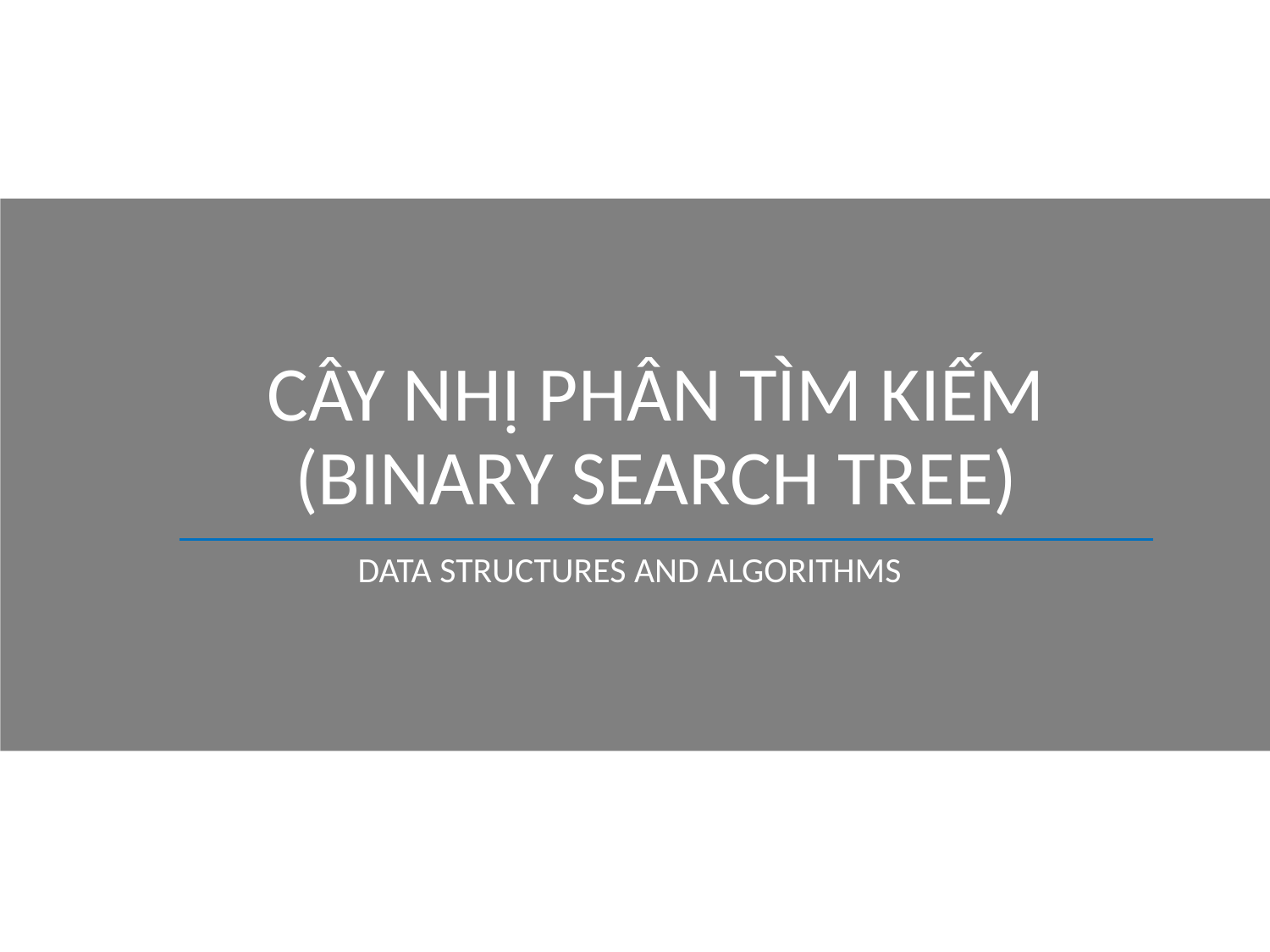

# CÂY NHỊ PHÂN TÌM KIẾM (BINARY SEARCH TREE)

Data Structures and AlgorithmS